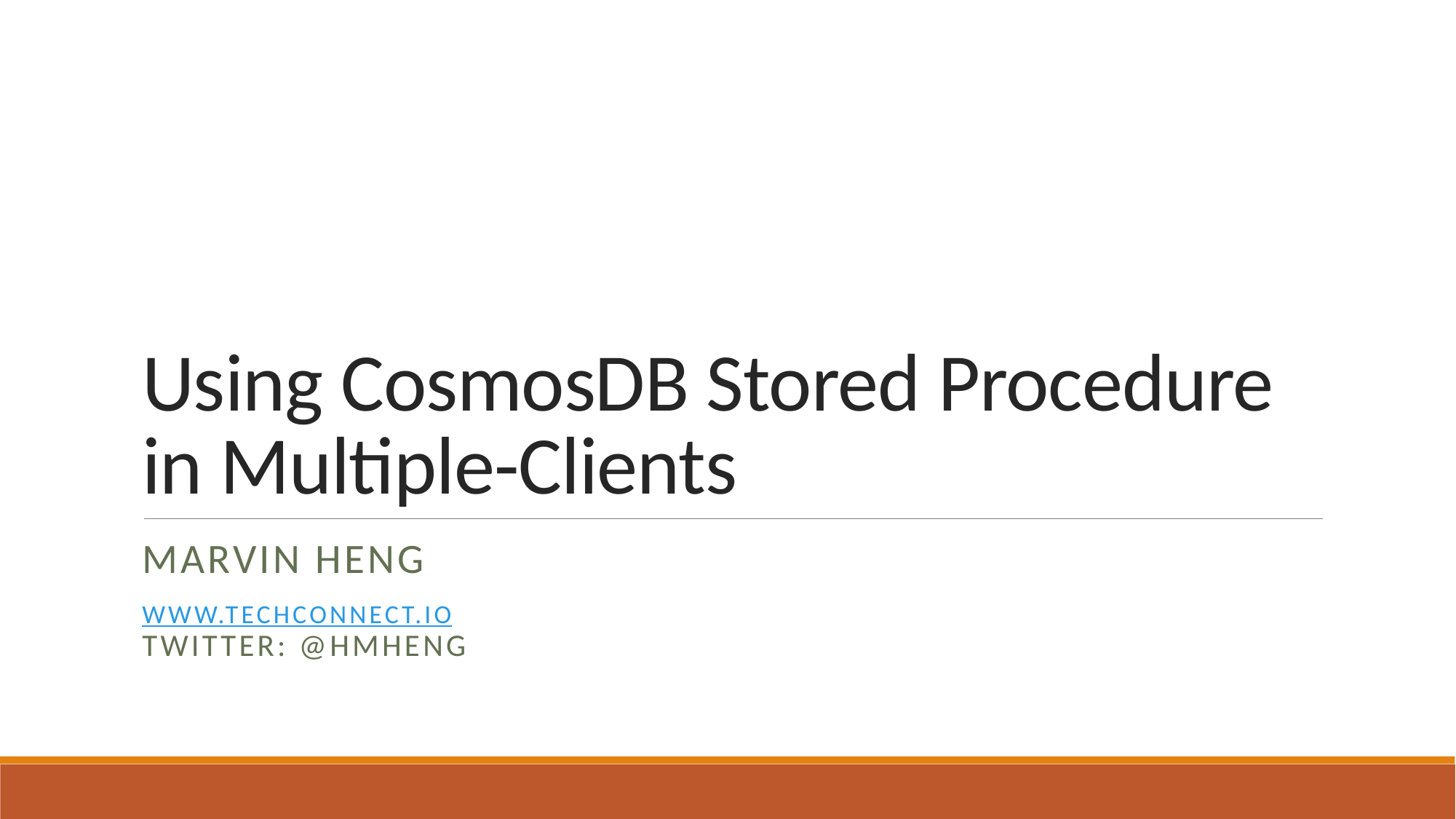

# Using CosmosDB Stored Procedure in Multiple-Clients
Marvin heng
www.techconnect.io
Twitter: @hmheng